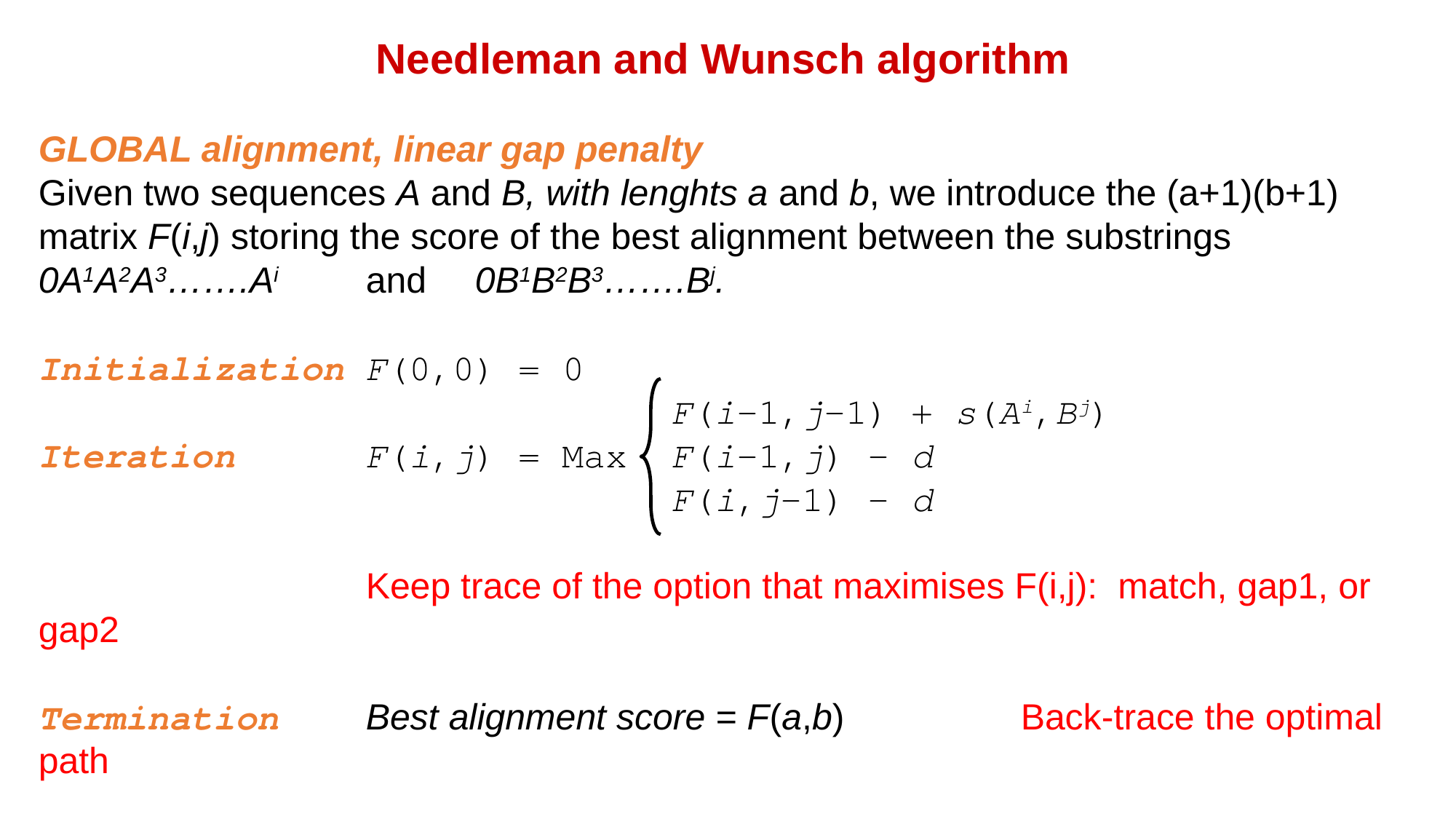

Needleman and Wunsch algorithm
GLOBAL alignment, linear gap penalty
Given two sequences A and B, with lenghts a and b, we introduce the (a+1)(b+1) matrix F(i,j) storing the score of the best alignment between the substrings
0A1A2A3…….Ai  	and  	0B1B2B3…….Bj.

Initialization	F(0,0) = 0
					    F(i-1,j-1) + s(Ai,Bj)
Iteration		F(i,j) = Max  F(i-1,j) - d
					    F(i,j-1) – d

			Keep trace of the option that maximises F(i,j):  match, gap1, or gap2

Termination	Best alignment score = F(a,b)		Back-trace the optimal path